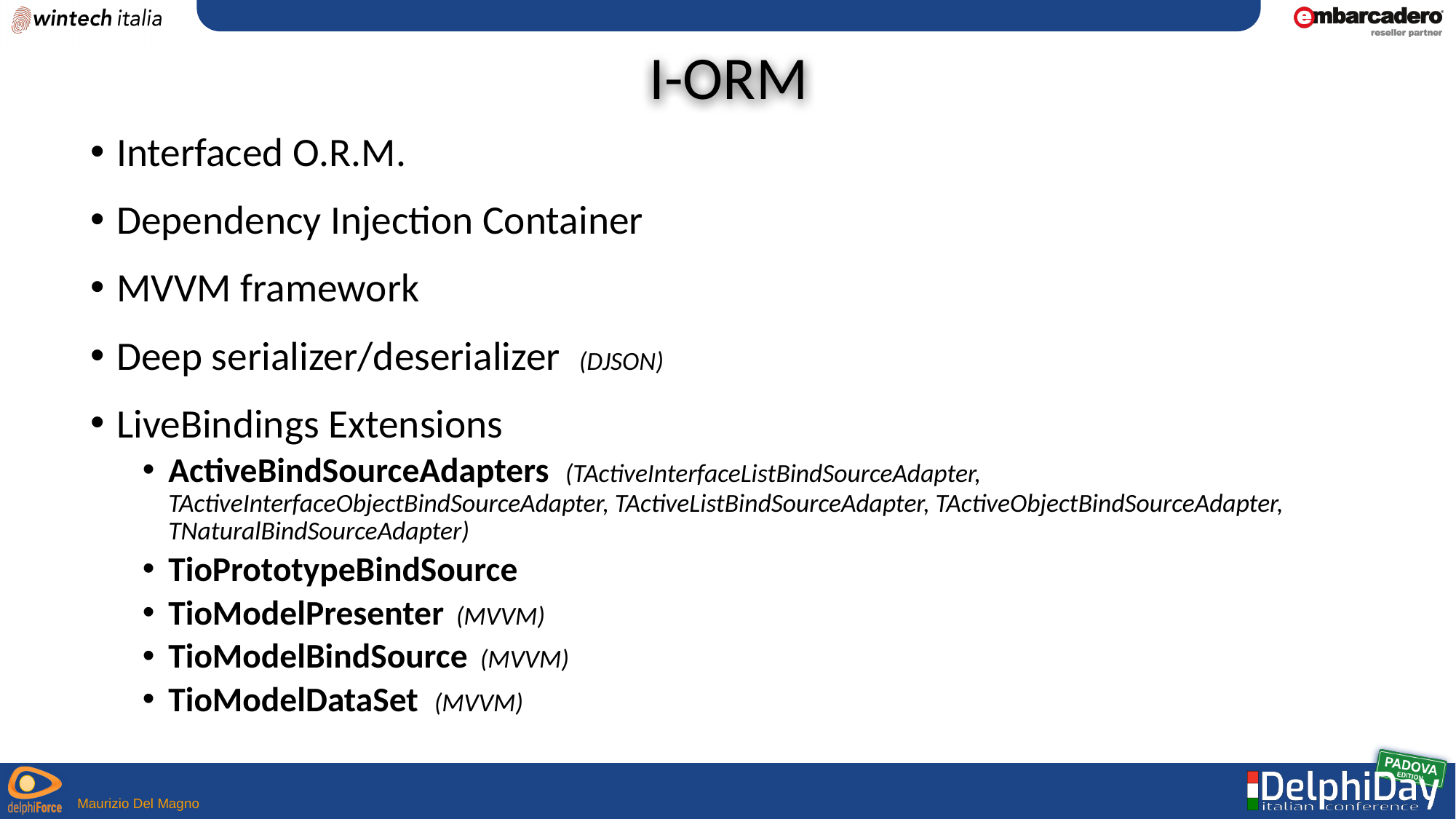

# I-ORM
Interfaced O.R.M.
Dependency Injection Container
MVVM framework
Deep serializer/deserializer  (DJSON)
LiveBindings Extensions
ActiveBindSourceAdapters  (TActiveInterfaceListBindSourceAdapter, TActiveInterfaceObjectBindSourceAdapter, TActiveListBindSourceAdapter, TActiveObjectBindSourceAdapter, TNaturalBindSourceAdapter)
TioPrototypeBindSource
TioModelPresenter  (MVVM)
TioModelBindSource  (MVVM)
TioModelDataSet  (MVVM)